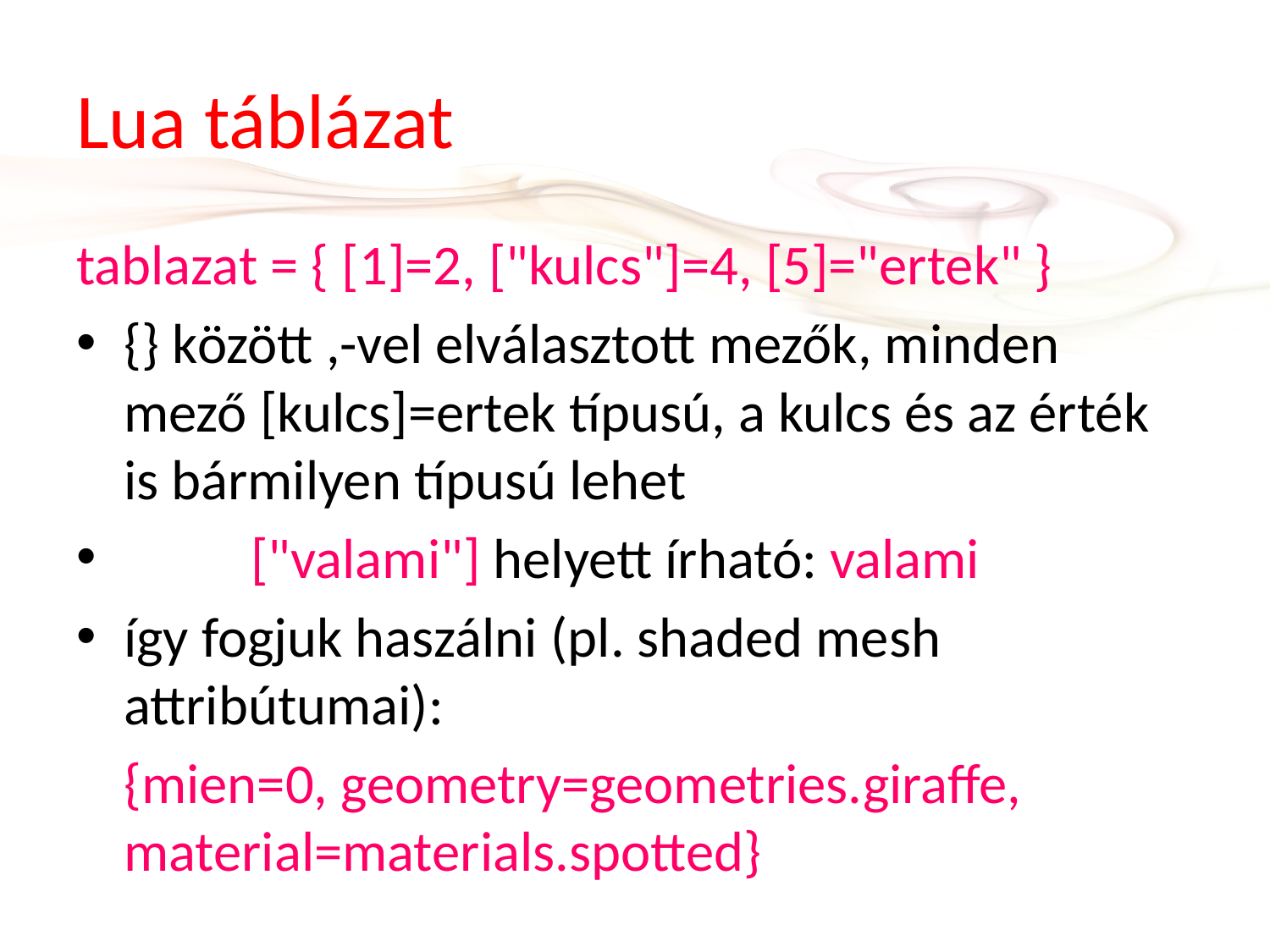

# Lua táblázat
tablazat = { [1]=2, ["kulcs"]=4, [5]="ertek" }
{} között ,-vel elválasztott mezők, minden mező [kulcs]=ertek típusú, a kulcs és az érték is bármilyen típusú lehet
	["valami"] helyett írható: valami
így fogjuk haszálni (pl. shaded mesh attribútumai):
	{mien=0, geometry=geometries.giraffe, material=materials.spotted}